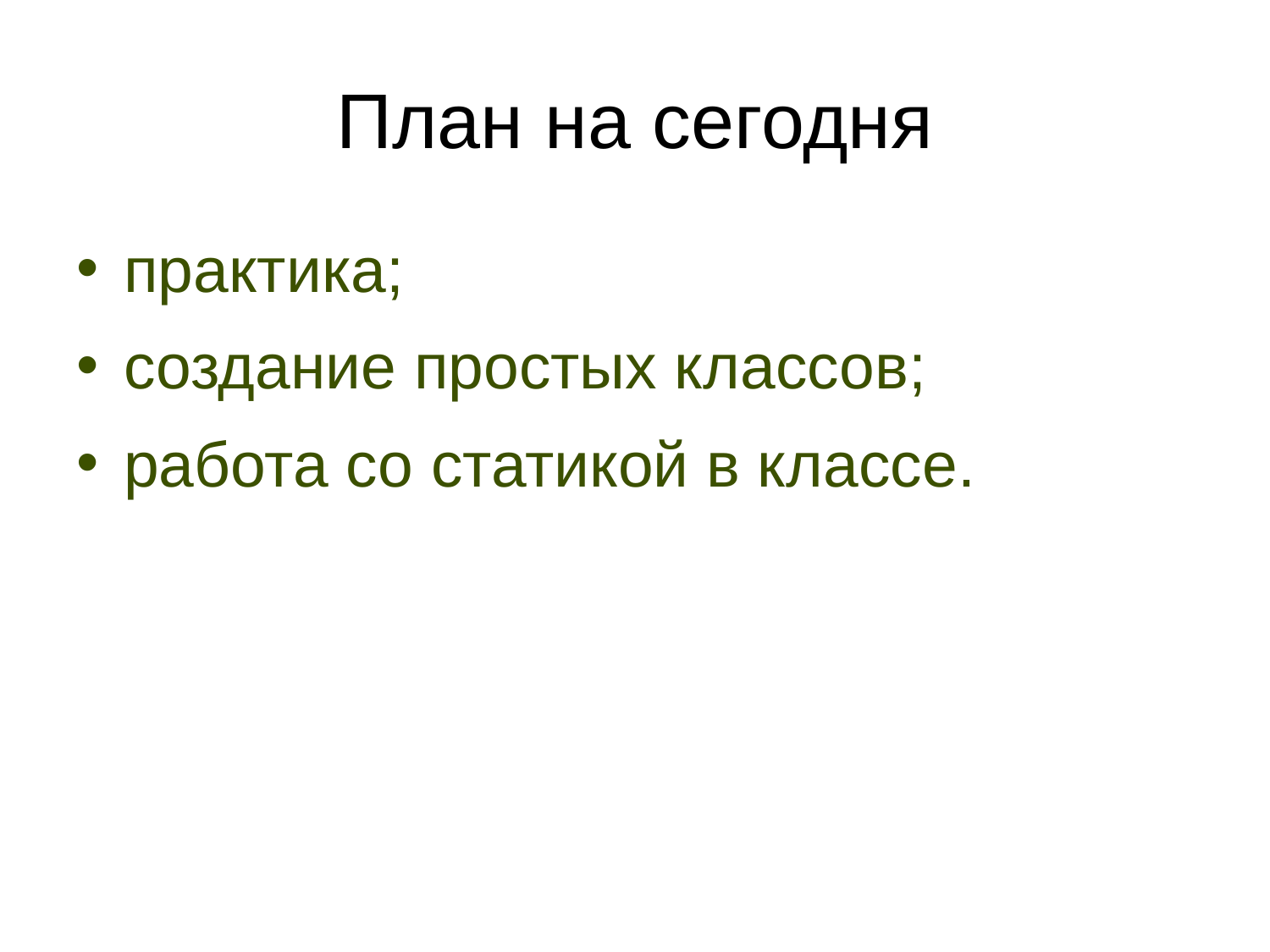

# План на сегодня
практика;
создание простых классов;
работа со статикой в классе.